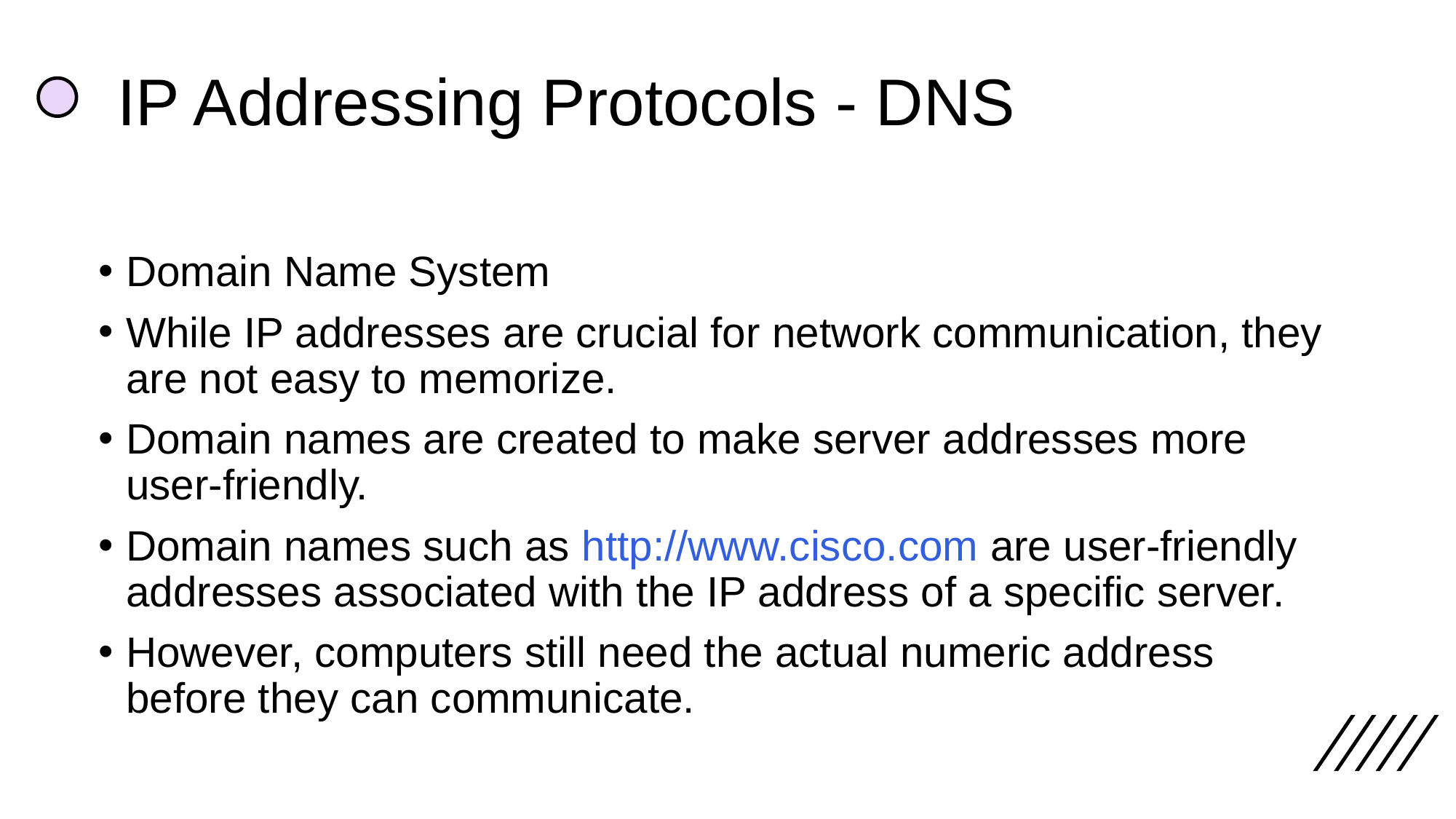

# IP Addressing Protocols - DNS
Domain Name System
While IP addresses are crucial for network communication, they are not easy to memorize.
Domain names are created to make server addresses more user-friendly.
Domain names such as http://www.cisco.com are user-friendly addresses associated with the IP address of a specific server.
However, computers still need the actual numeric address before they can communicate.